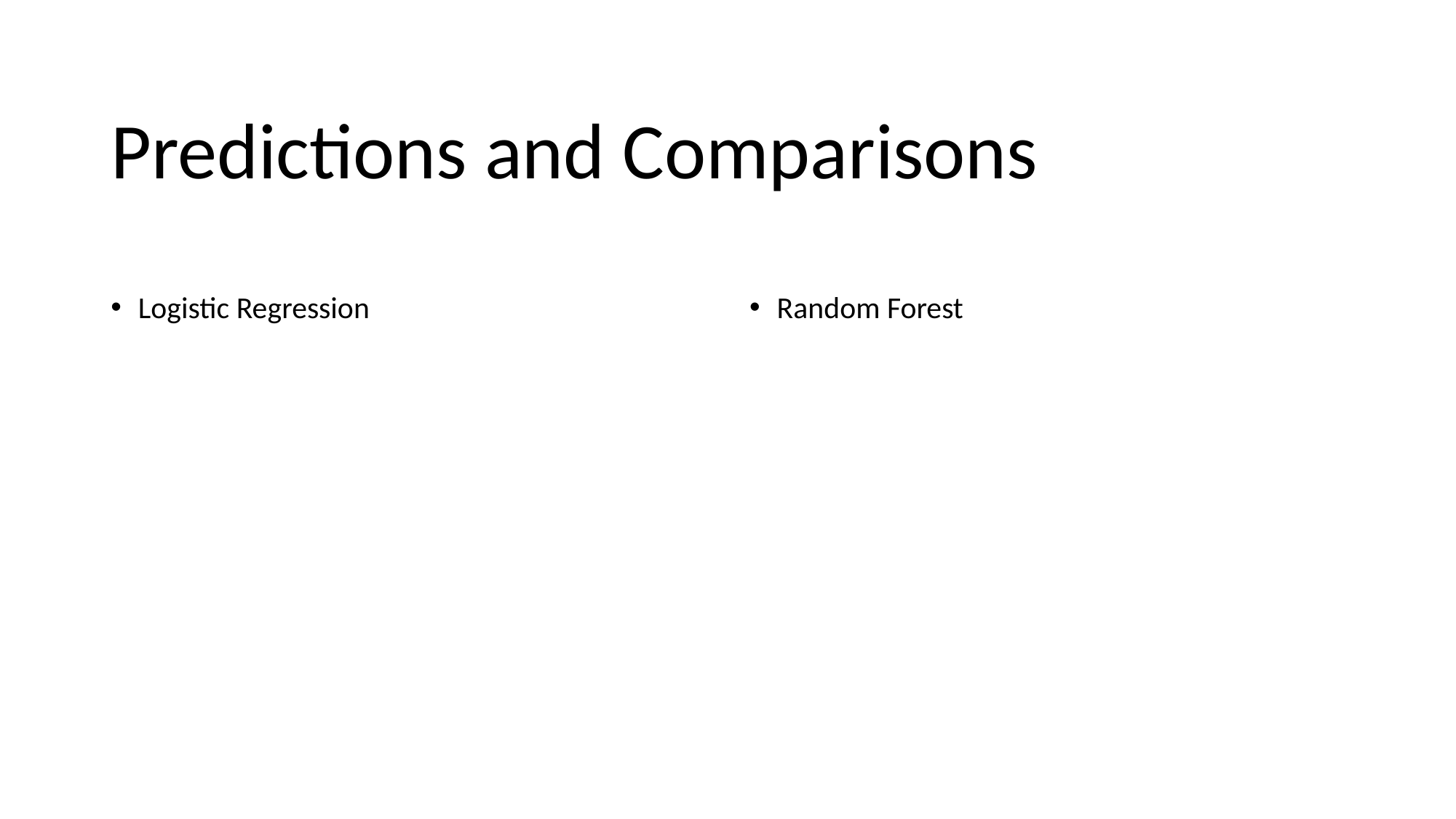

# Predictions and Comparisons
Logistic Regression
Random Forest